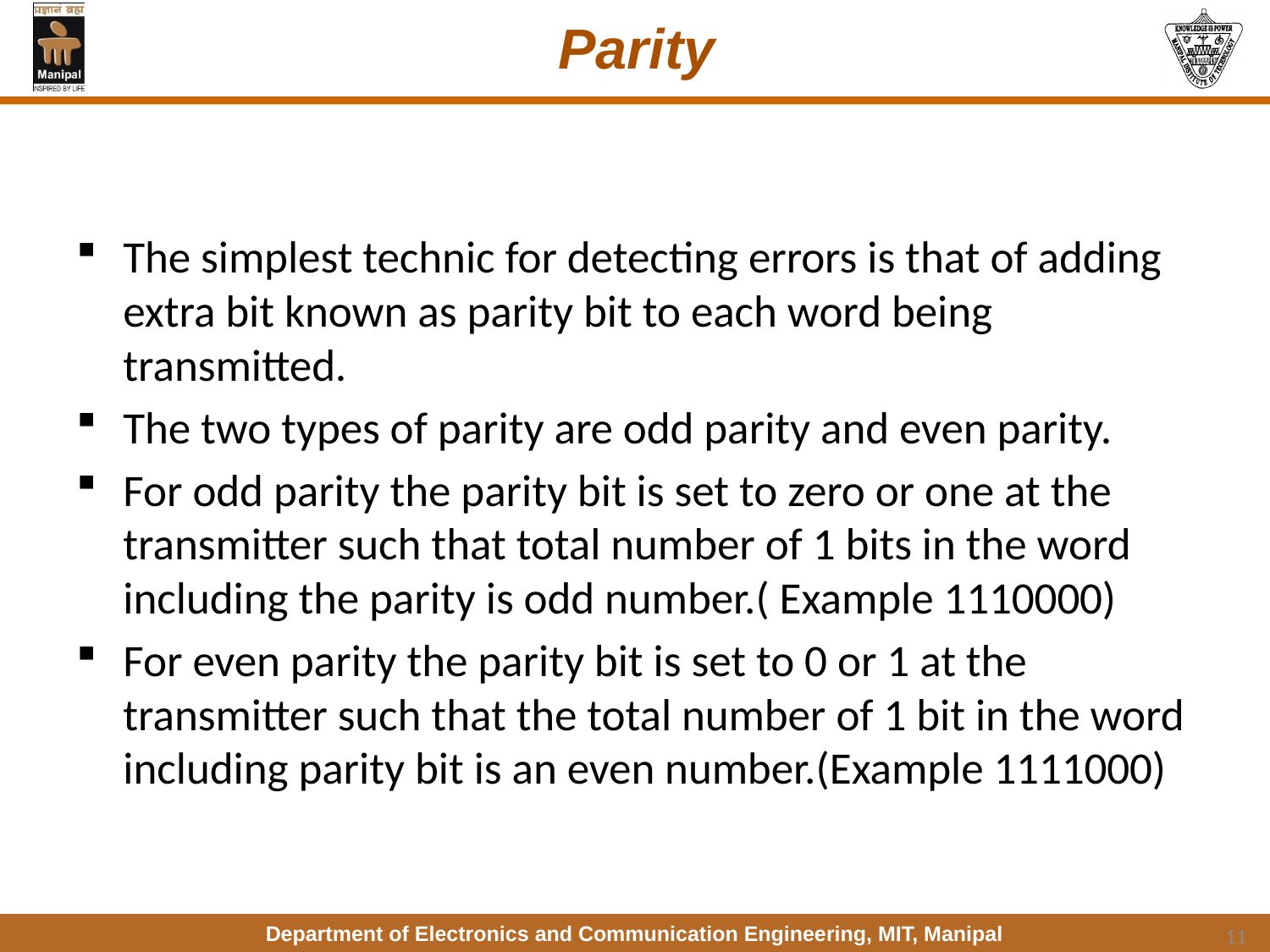

# Parity
The simplest technic for detecting errors is that of adding extra bit known as parity bit to each word being transmitted.
The two types of parity are odd parity and even parity.
For odd parity the parity bit is set to zero or one at the transmitter such that total number of 1 bits in the word including the parity is odd number.( Example 1110000)
For even parity the parity bit is set to 0 or 1 at the transmitter such that the total number of 1 bit in the word including parity bit is an even number.(Example 1111000)
11